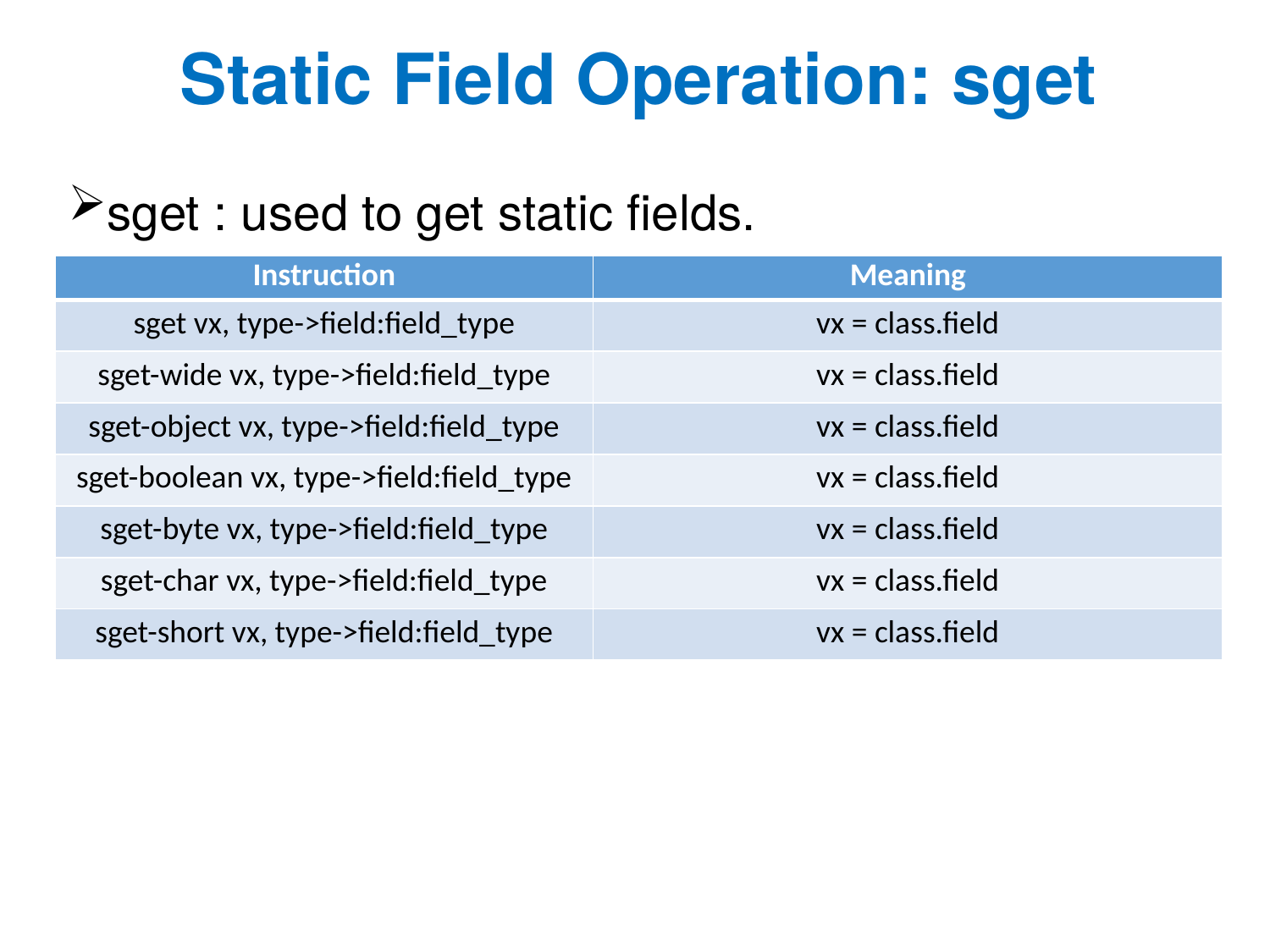

# Static Field Operation: sget

sget : used to get static fields.

| Instruction | Meaning |
| --- | --- |
| sget vx, type->field:field\_type | vx = class.field |
| sget-wide vx, type->field:field\_type | vx = class.field |
| sget-object vx, type->field:field\_type | vx = class.field |
| sget-boolean vx, type->field:field\_type | vx = class.field |
| sget-byte vx, type->field:field\_type | vx = class.field |
| sget-char vx, type->field:field\_type | vx = class.field |
| sget-short vx, type->field:field\_type | vx = class.field |